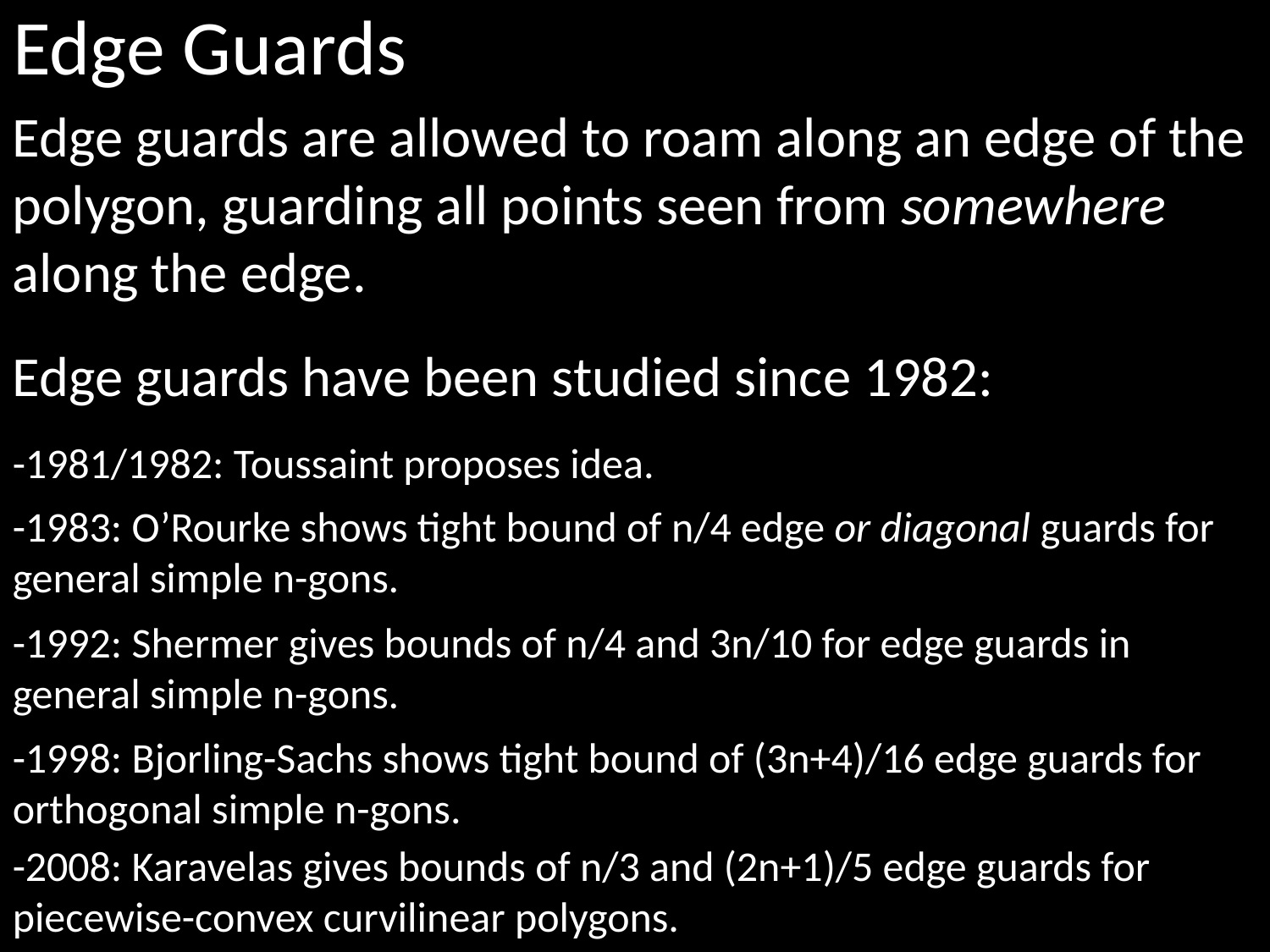

# Edge Guards
Edge guards are allowed to roam along an edge of the
polygon, guarding all points seen from somewhere
along the edge.

Edge guards have been studied since 1982:

-1981/1982: Toussaint proposes idea.
-1983: O’Rourke shows tight bound of n/4 edge or diagonal guards for
general simple n-gons.
-1992: Shermer gives bounds of n/4 and 3n/10 for edge guards in
general simple n-gons.
-1998: Bjorling-Sachs shows tight bound of (3n+4)/16 edge guards for
orthogonal simple n-gons.
-2008: Karavelas gives bounds of n/3 and (2n+1)/5 edge guards for
piecewise-convex curvilinear polygons.